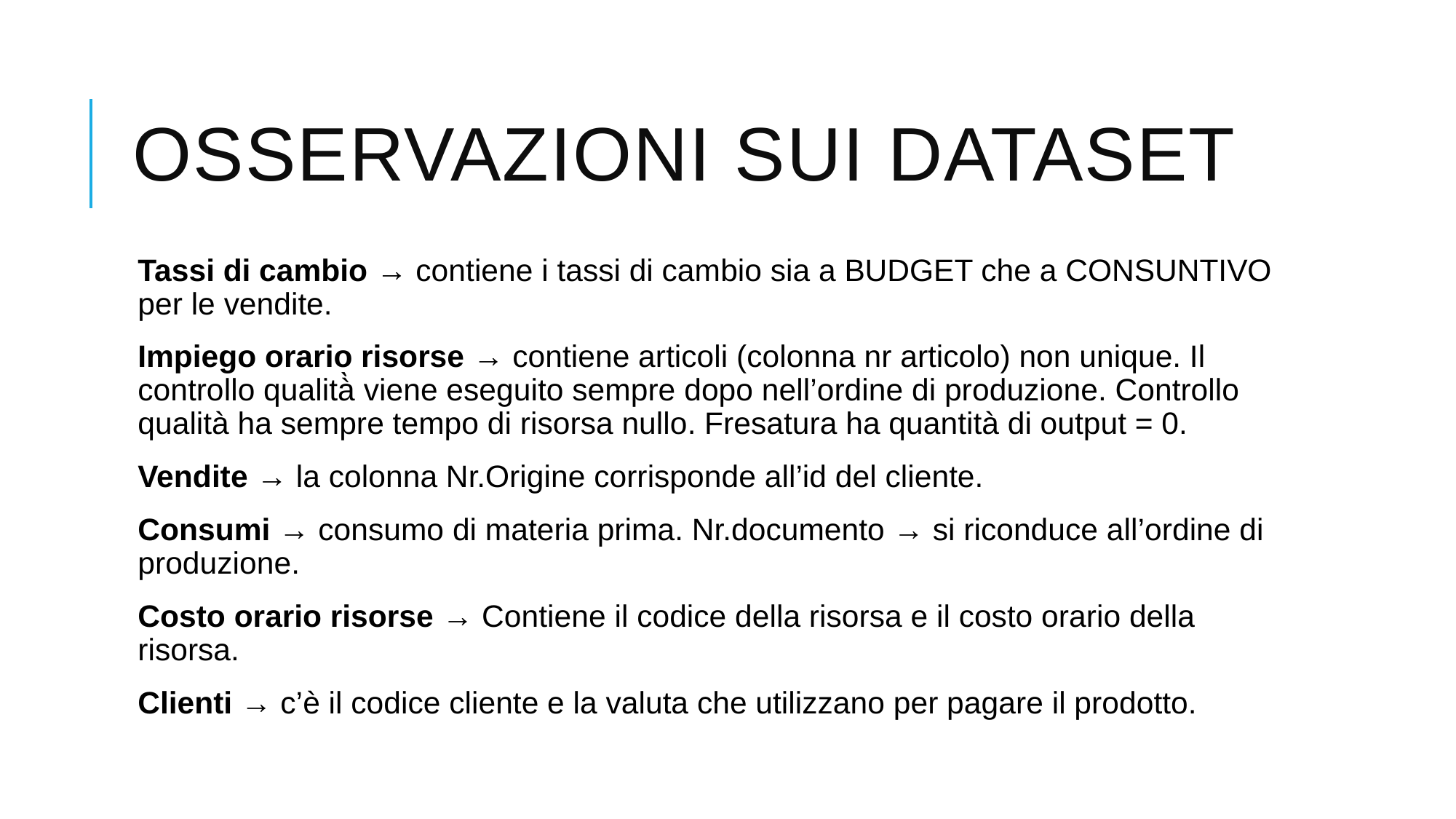

# Osservazioni sui dataset
Tassi di cambio → contiene i tassi di cambio sia a BUDGET che a CONSUNTIVO per le vendite.
Impiego orario risorse → contiene articoli (colonna nr articolo) non unique. Il controllo qualità̀ viene eseguito sempre dopo nell’ordine di produzione. Controllo qualità ha sempre tempo di risorsa nullo. Fresatura ha quantità di output = 0.
Vendite → la colonna Nr.Origine corrisponde all’id del cliente.
Consumi → consumo di materia prima. Nr.documento → si riconduce all’ordine di produzione.
Costo orario risorse → Contiene il codice della risorsa e il costo orario della risorsa.
Clienti → c’è il codice cliente e la valuta che utilizzano per pagare il prodotto.